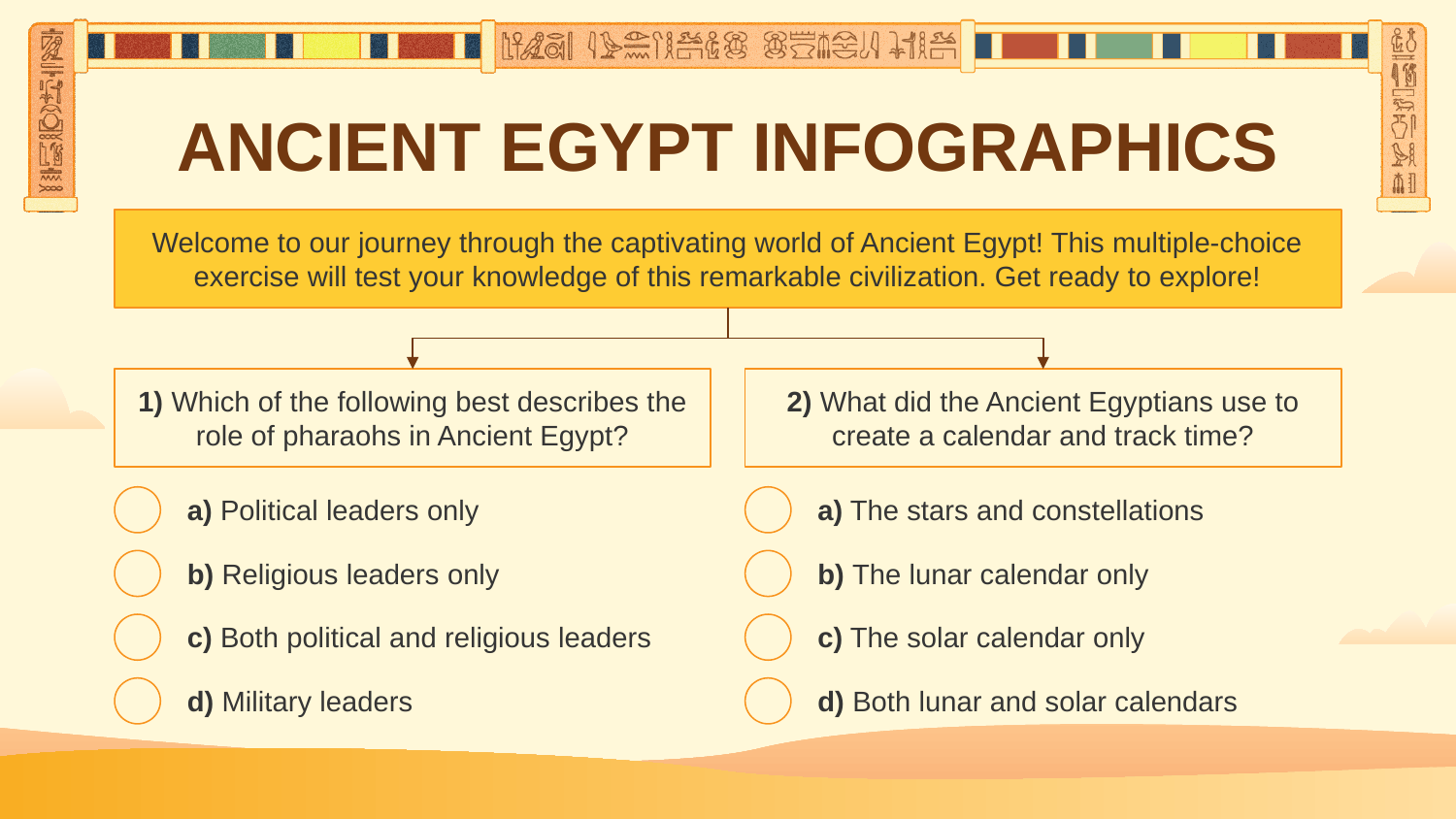

# ANCIENT EGYPT INFOGRAPHICS
Welcome to our journey through the captivating world of Ancient Egypt! This multiple-choice exercise will test your knowledge of this remarkable civilization. Get ready to explore!
1) Which of the following best describes the role of pharaohs in Ancient Egypt?
a) Political leaders only
b) Religious leaders only
c) Both political and religious leaders
d) Military leaders
2) What did the Ancient Egyptians use to create a calendar and track time?
a) The stars and constellations
b) The lunar calendar only
c) The solar calendar only
d) Both lunar and solar calendars